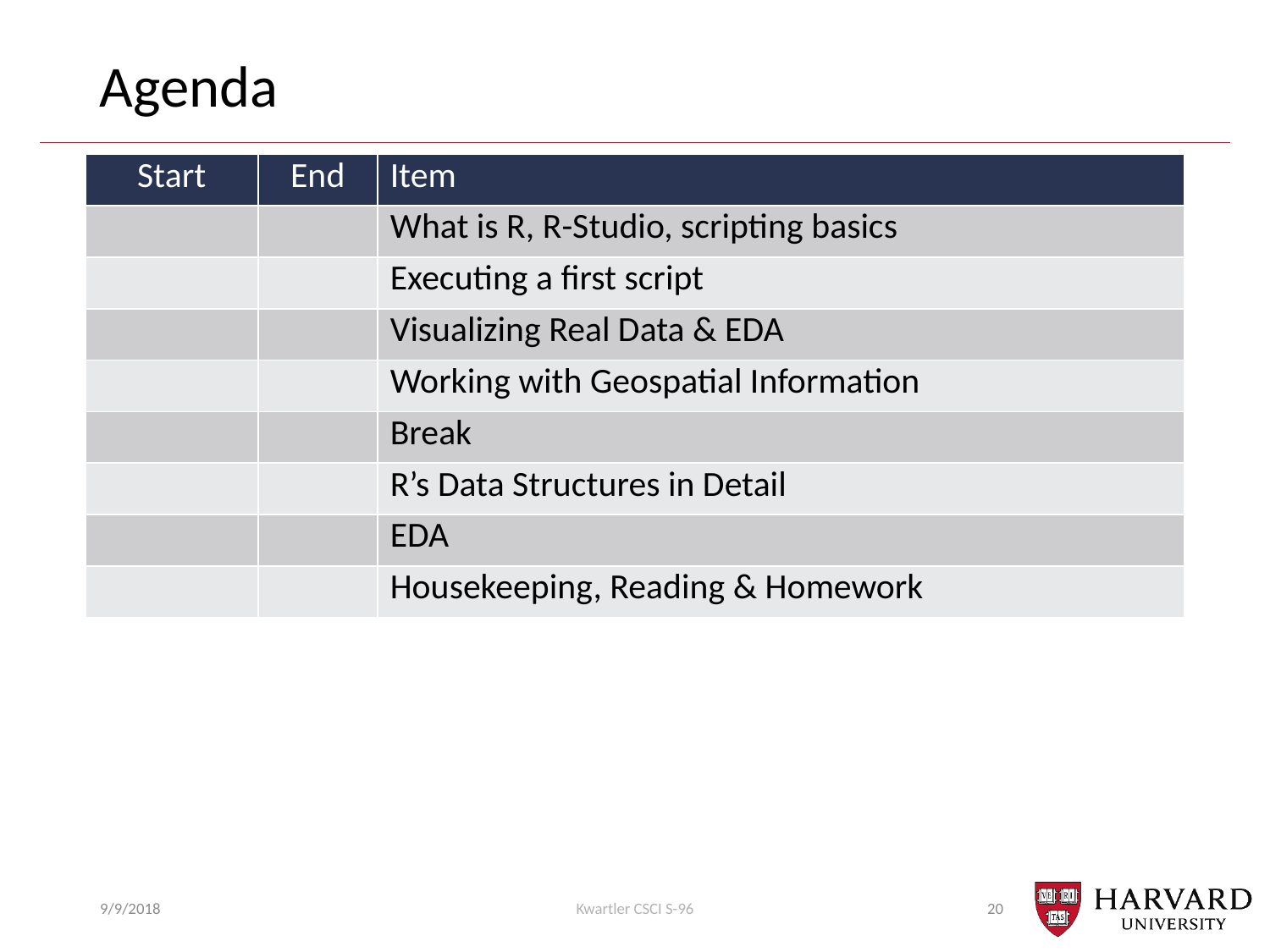

# Agenda
| Start | End | Item |
| --- | --- | --- |
|  |  | What is R, R-Studio, scripting basics |
|  |  | Executing a first script |
|  |  | Visualizing Real Data & EDA |
|  |  | Working with Geospatial Information |
|  |  | Break |
|  |  | R’s Data Structures in Detail |
|  |  | EDA |
|  |  | Housekeeping, Reading & Homework |
9/9/2018
Kwartler CSCI S-96
20